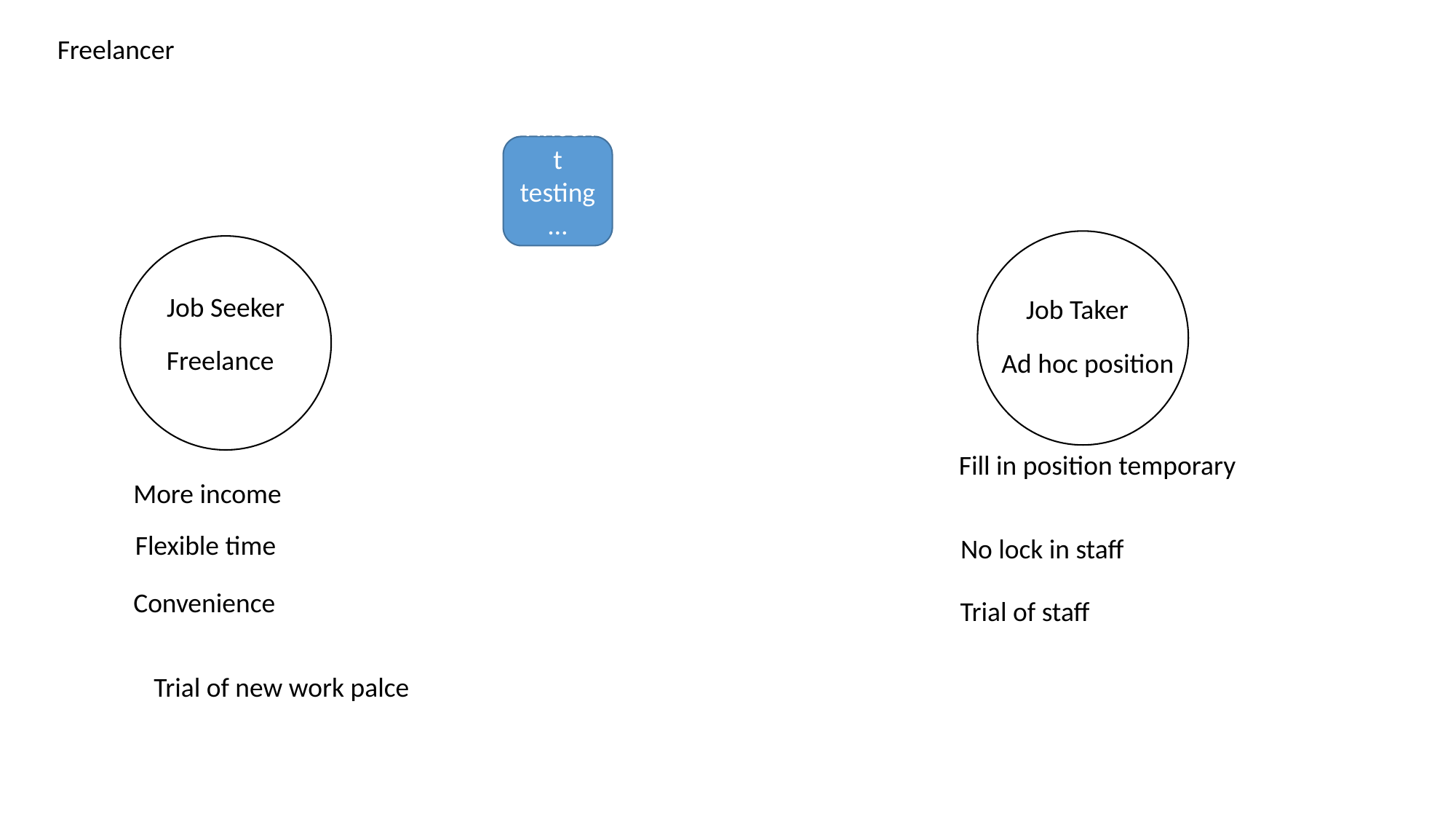

Freelancer
Vincent testing…

Job Seeker
Job Taker
Freelance
Ad hoc position
Fill in position temporary
More income
Flexible time
No lock in staff
Convenience
Trial of staff
Trial of new work palce